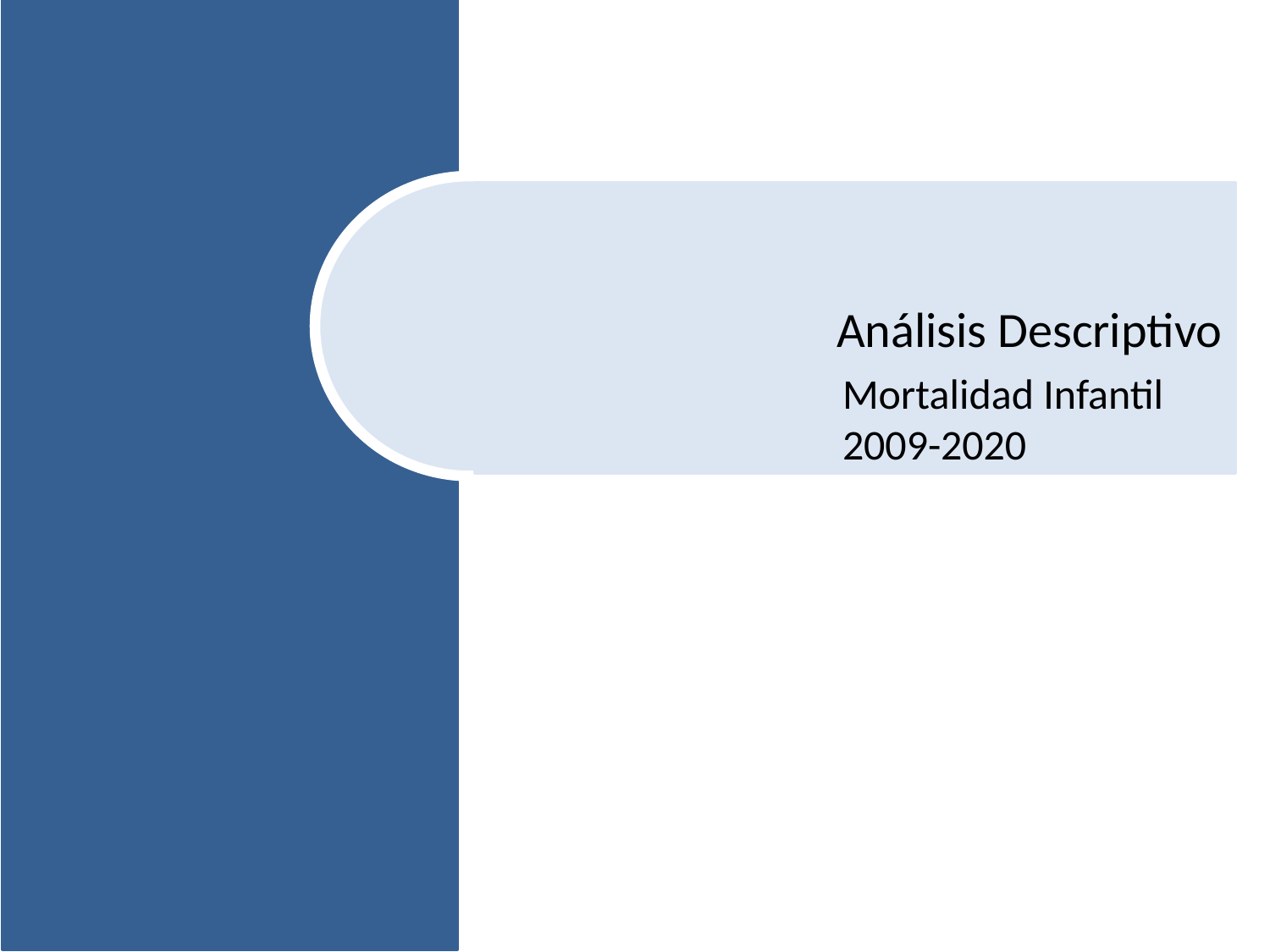

Análisis Descriptivo

Decisiones de asignación de recursos enel programa de gestión de riesgo en Bogotá
Mortalidad Infantil 2009-2020